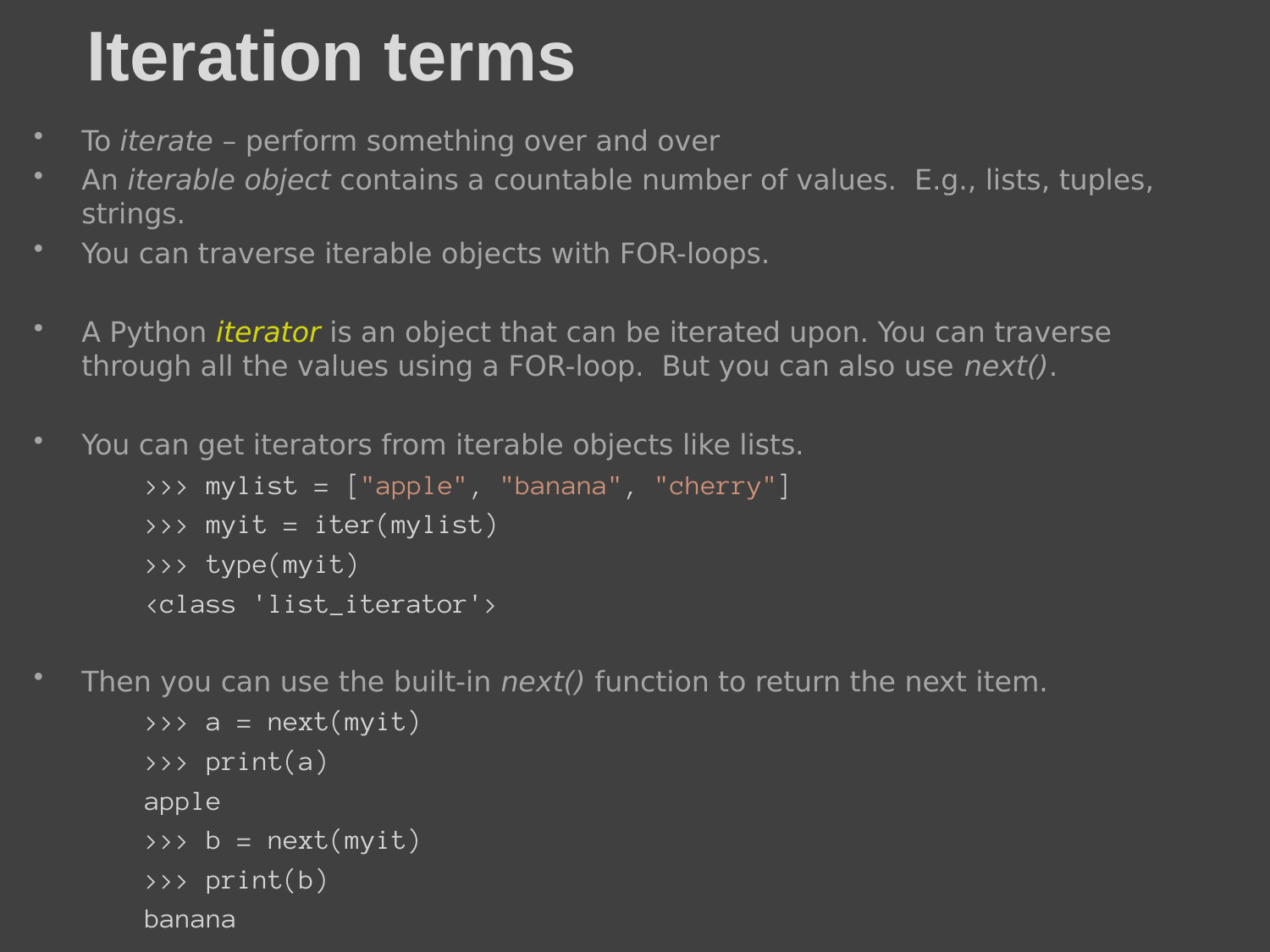

# Iteration terms
To iterate – perform something over and over
An iterable object contains a countable number of values.  E.g., lists, tuples, strings.
You can traverse iterable objects with FOR-loops.

A Python iterator is an object that can be iterated upon. You can traverse through all the values using a FOR-loop.  But you can also use next().

You can get iterators from iterable objects like lists.
>>> mylist = ["apple", "banana", "cherry"]
>>> myit = iter(mylist)
>>> type(myit)
<class 'list_iterator'>

Then you can use the built-in next() function to return the next item.
>>> a = next(myit)
>>> print(a)
apple
>>> b = next(myit)
>>> print(b)
banana